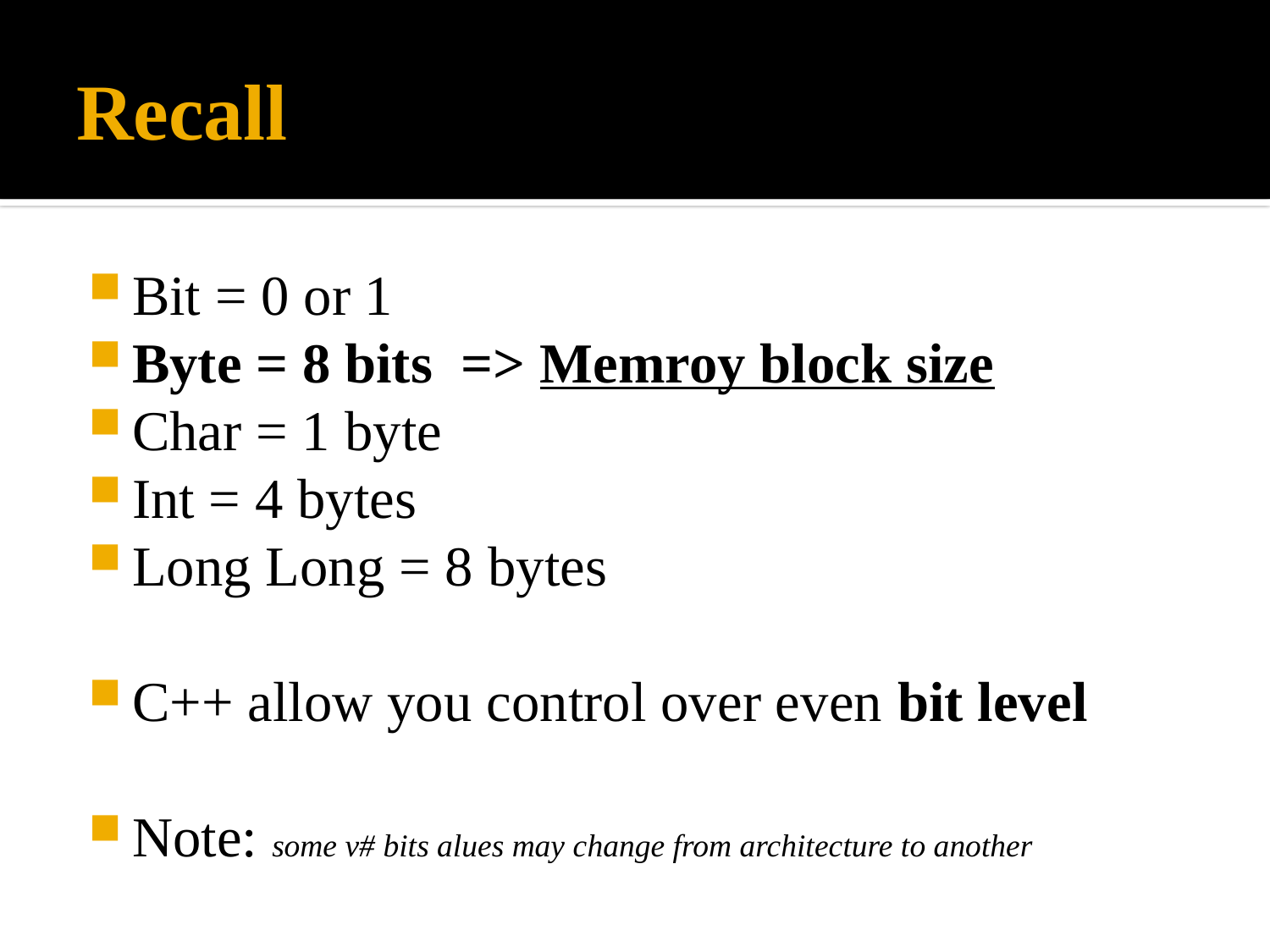

# Recall
Bit = 0 or 1
Byte = 8 bits  => Memroy block size
Char = 1 byte
Int = 4 bytes
Long Long = 8 bytes

C++ allow you control over even bit level

Note: some v# bits alues may change from architecture to another